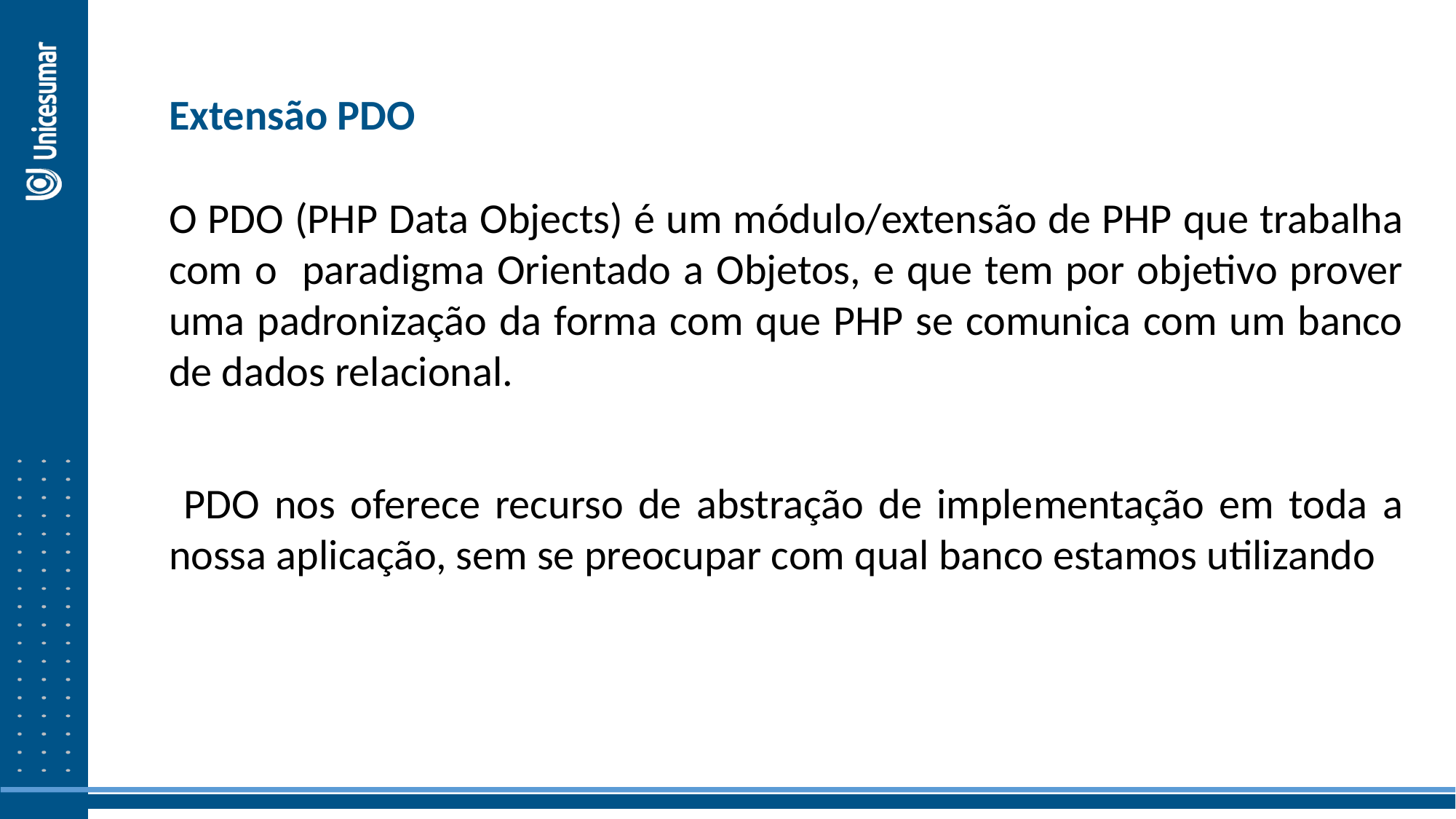

Extensão PDO
O PDO (PHP Data Objects) é um módulo/extensão de PHP que trabalha com o  paradigma Orientado a Objetos, e que tem por objetivo prover uma padronização da forma com que PHP se comunica com um banco de dados relacional.

 PDO nos oferece recurso de abstração de implementação em toda a nossa aplicação, sem se preocupar com qual banco estamos utilizando